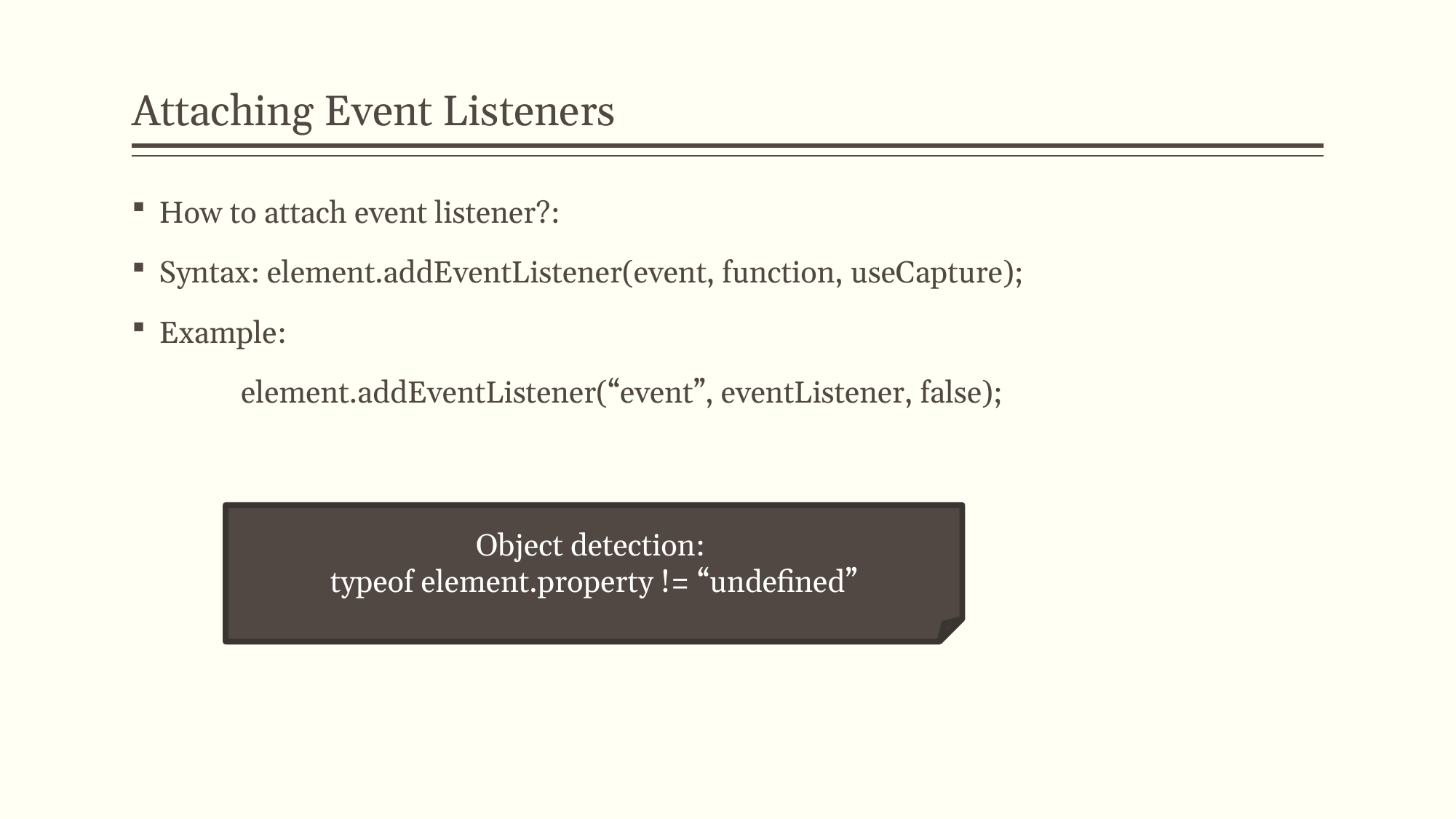

# Attaching Event Listeners
How to attach event listener?:
Syntax: element.addEventListener(event, function, useCapture);
Example:
	element.addEventListener(“event”, eventListener, false);
Object detection:
typeof element.property != “undefined”